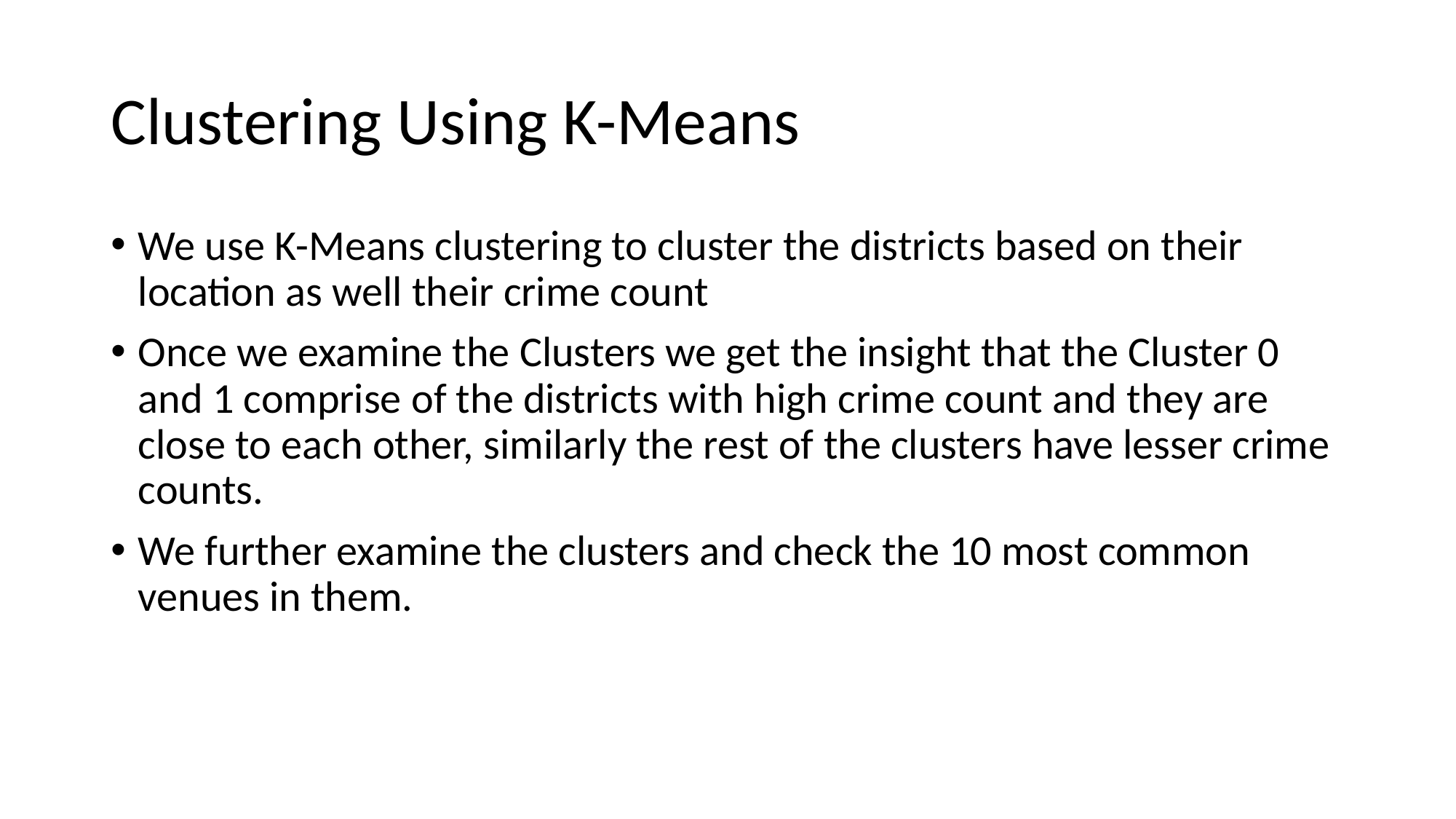

# Clustering Using K-Means
We use K-Means clustering to cluster the districts based on their location as well their crime count
Once we examine the Clusters we get the insight that the Cluster 0 and 1 comprise of the districts with high crime count and they are close to each other, similarly the rest of the clusters have lesser crime counts.
We further examine the clusters and check the 10 most common venues in them.